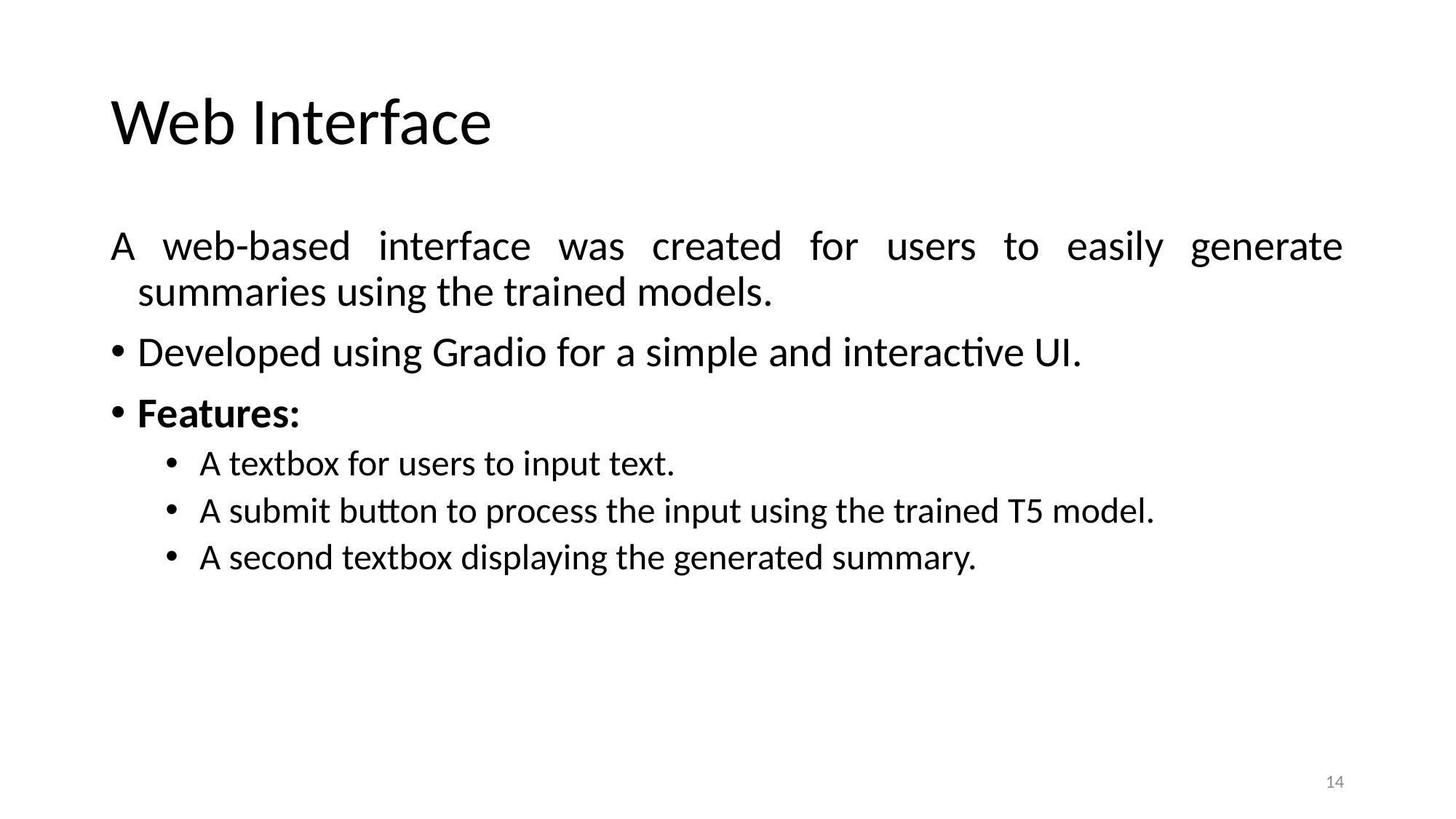

# Web Interface
A web-based interface was created for users to easily generate summaries using the trained models.
Developed using Gradio for a simple and interactive UI.
Features:
A textbox for users to input text.
A submit button to process the input using the trained T5 model.
A second textbox displaying the generated summary.

14